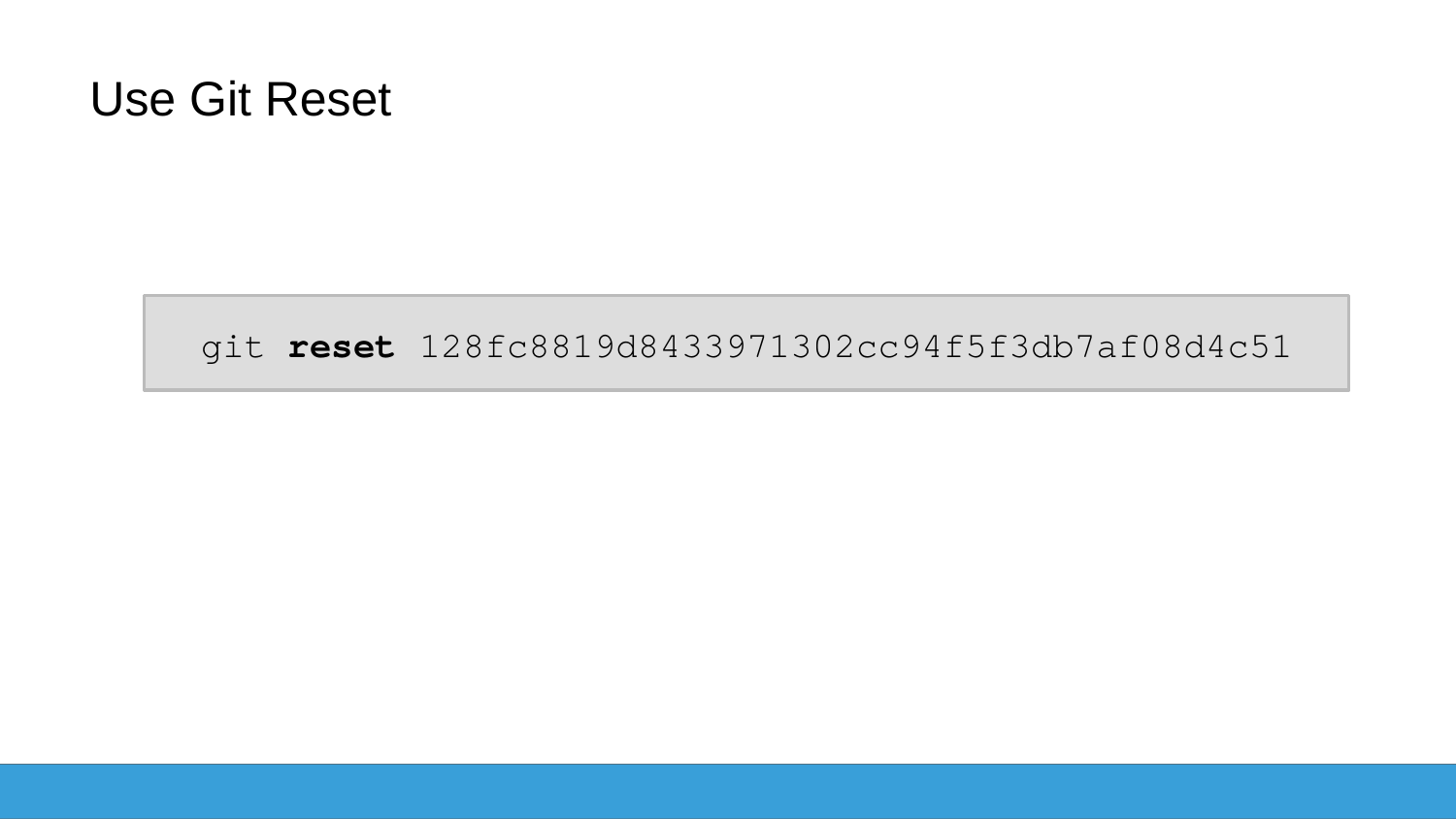

# Use Git Reset
git reset 128fc8819d8433971302cc94f5f3db7af08d4c51